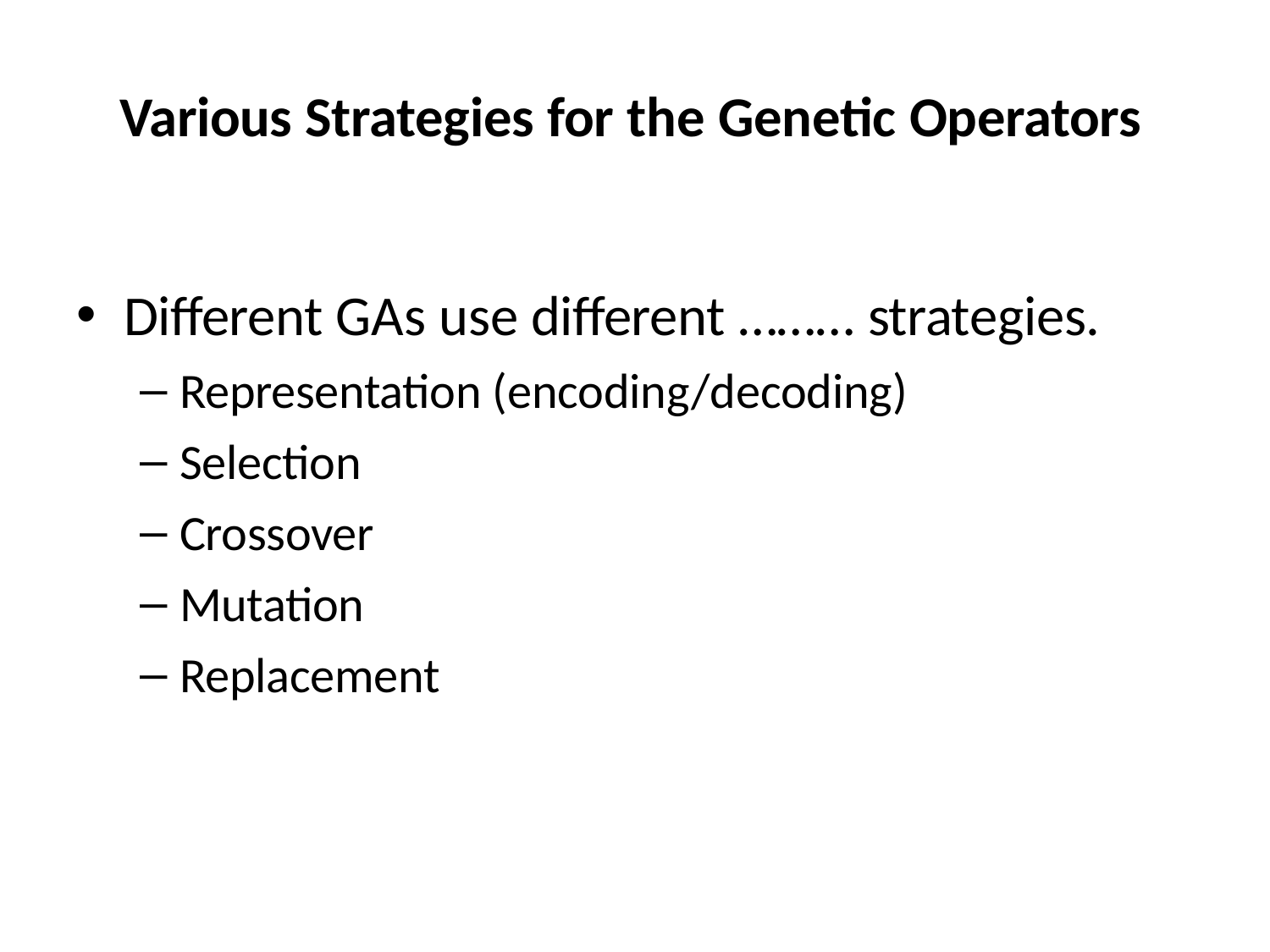

# Various Strategies for the Genetic Operators
Different GAs use different ……… strategies.
Representation (encoding/decoding)
Selection
Crossover
Mutation
Replacement